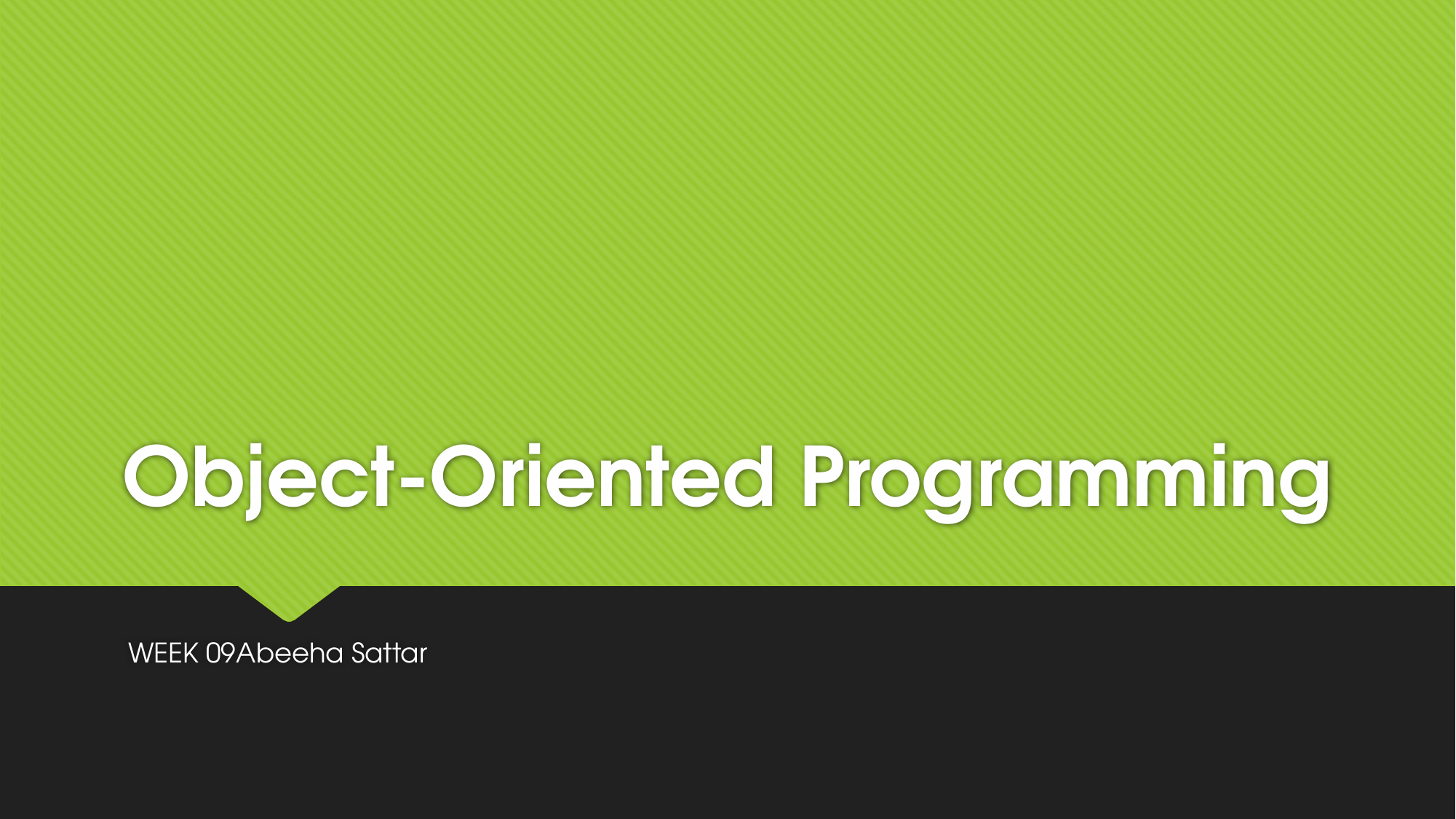

# Object-Oriented Programming
WEEK 09																		Abeeha Sattar